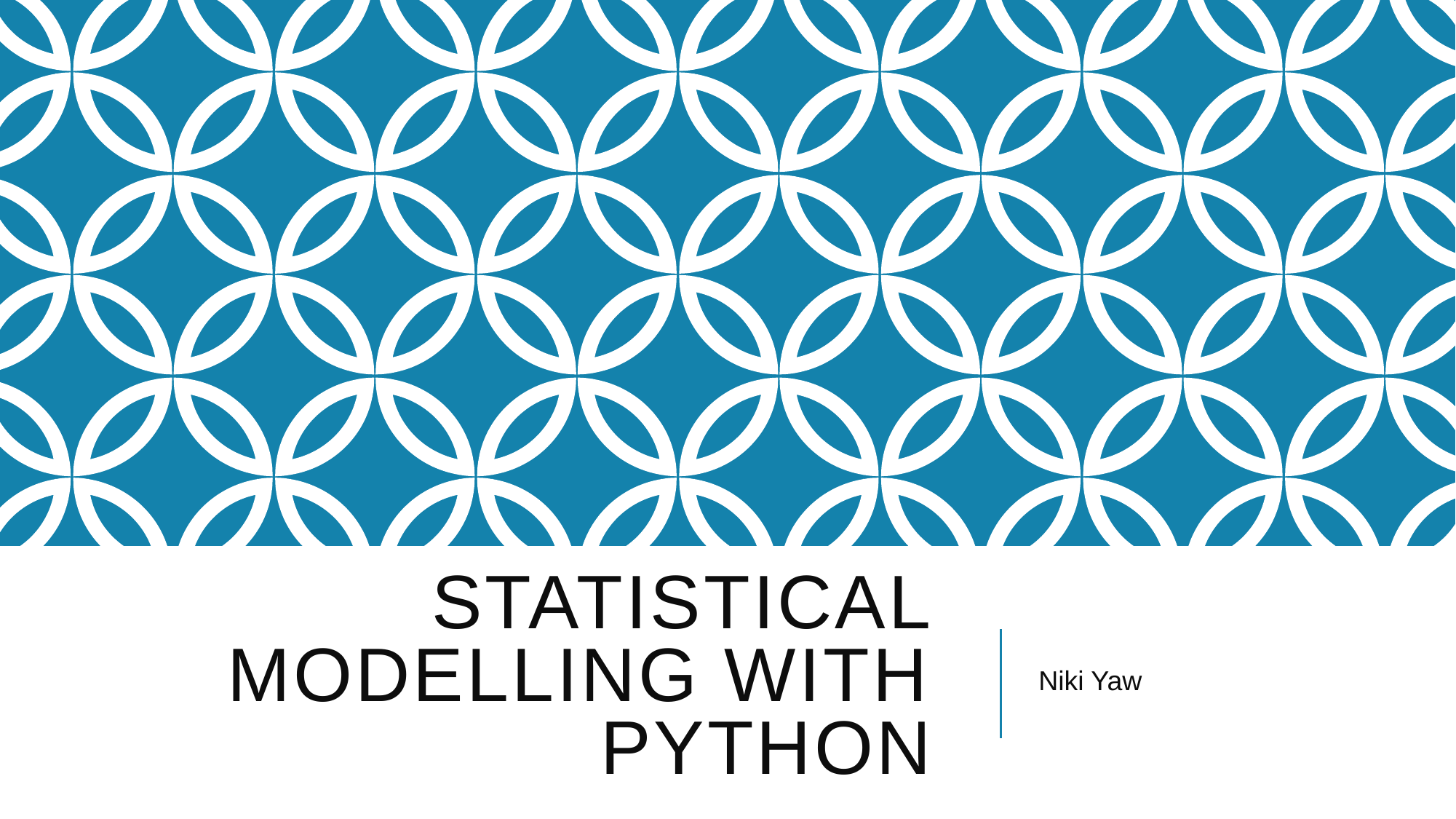

# Statistical modelling with python
Niki Yaw